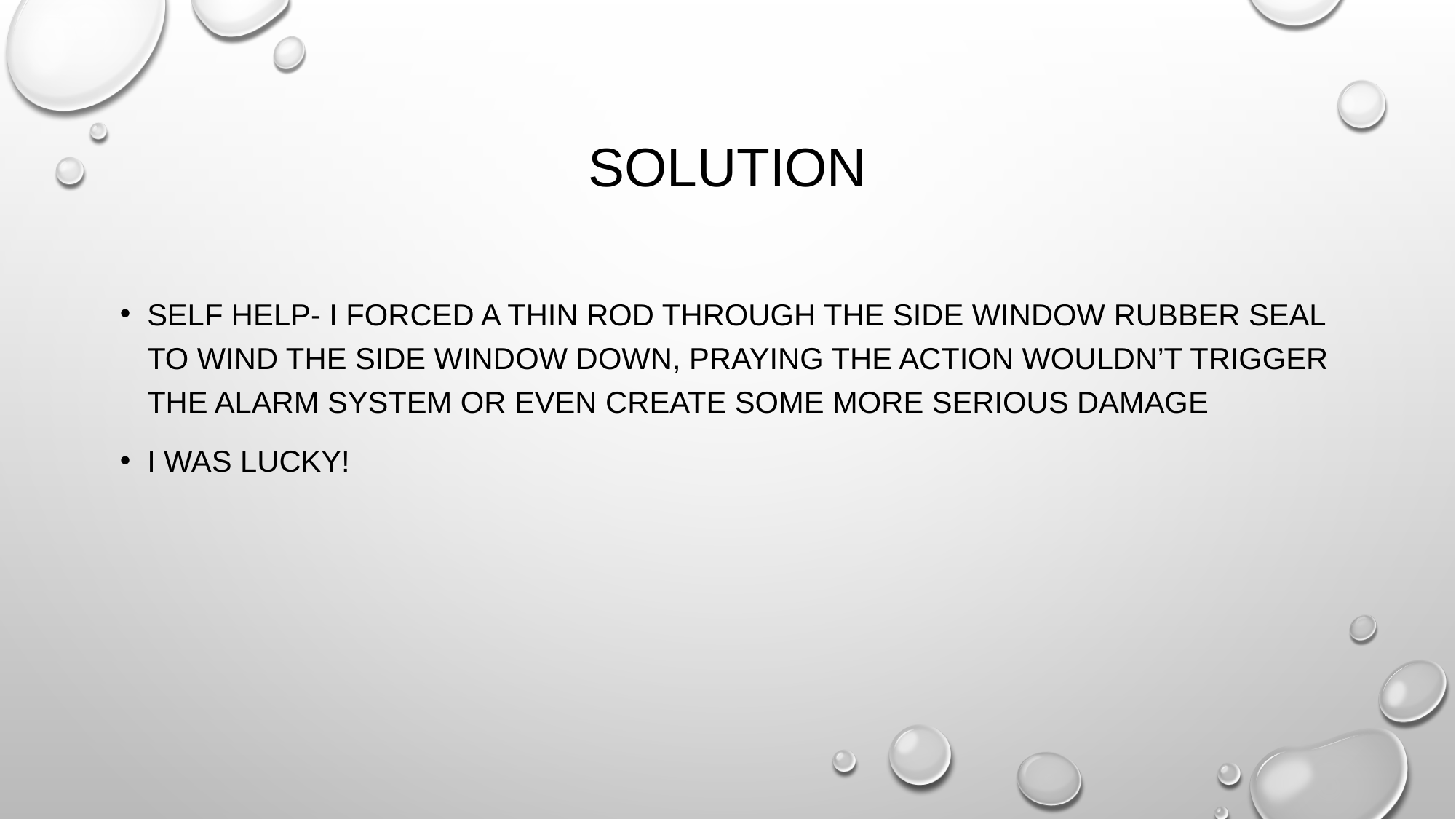

# solution
Self help- I Forced a thin rod through the side window rubber seal to wind the side window down, praying the action wouldn’t trigger the alarm system or even create some more serious damage
I was lucky!